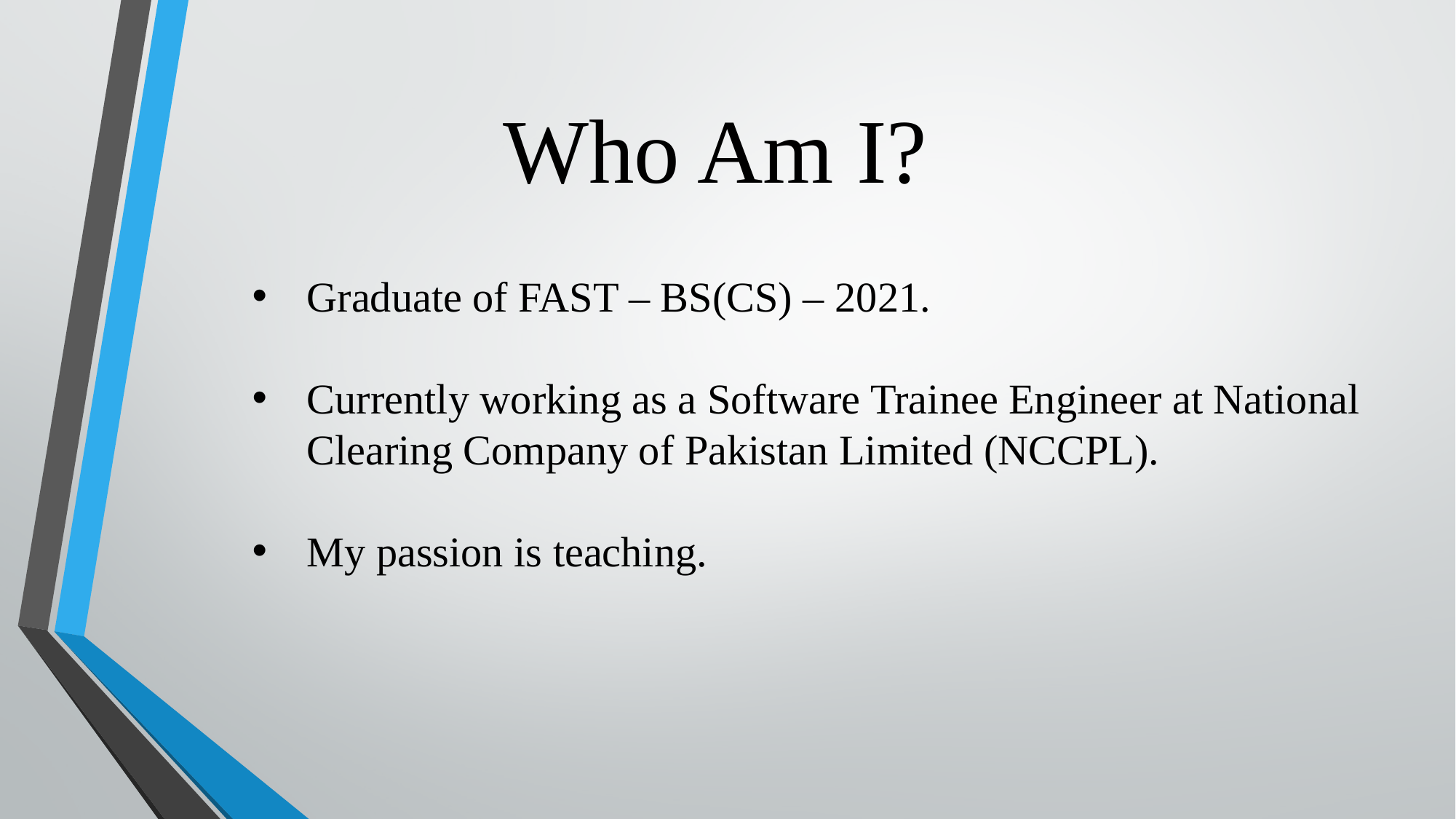

# Who Am I?
Graduate of FAST – BS(CS) – 2021.

Currently working as a Software Trainee Engineer at National Clearing Company of Pakistan Limited (NCCPL).

My passion is teaching.